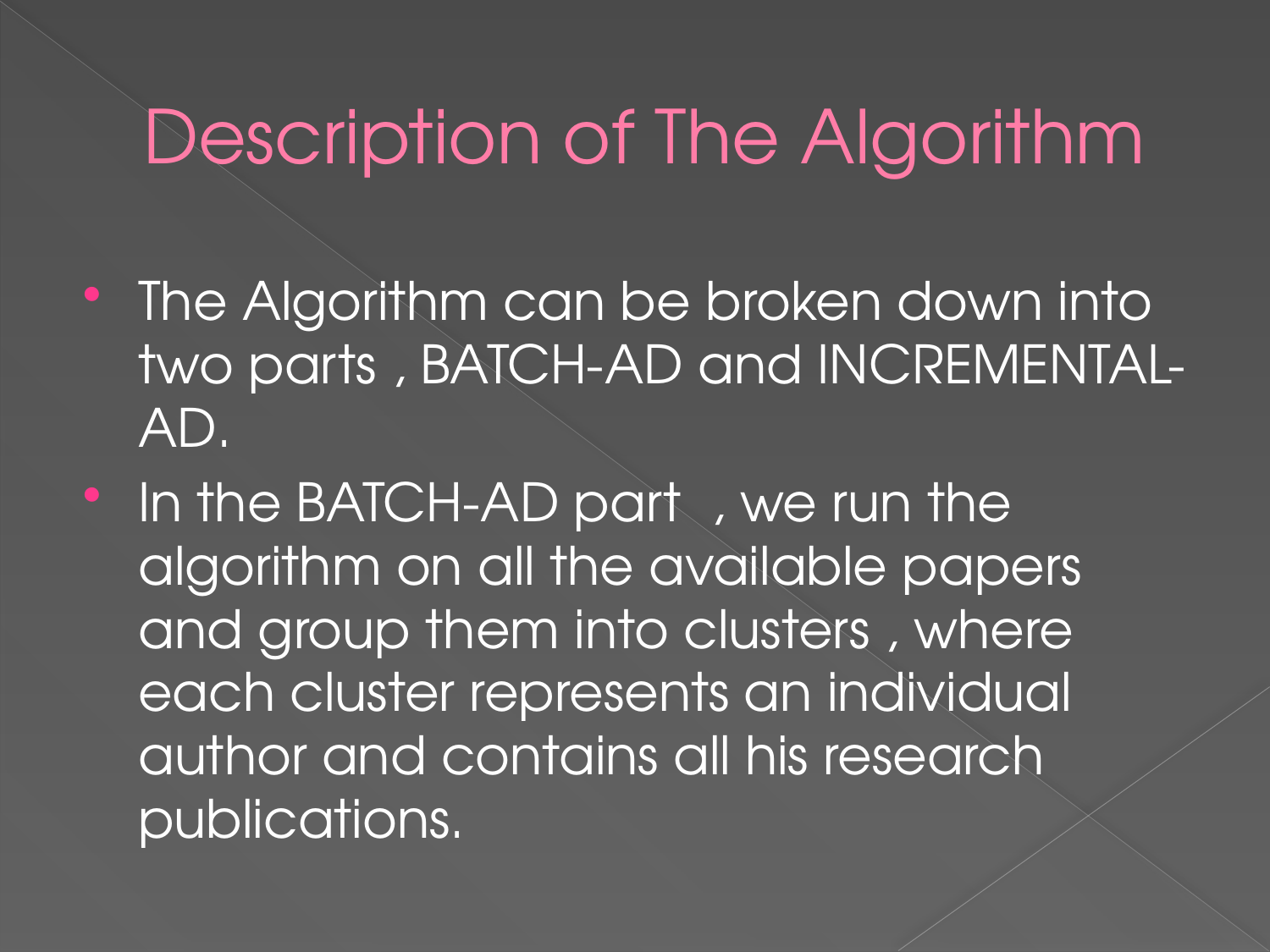

# Description of The Algorithm
The Algorithm can be broken down into two parts , BATCH-AD and INCREMENTAL-AD.
In the BATCH-AD part  , we run the algorithm on all the available papers and group them into clusters , where each cluster represents an individual author and contains all his research publications.